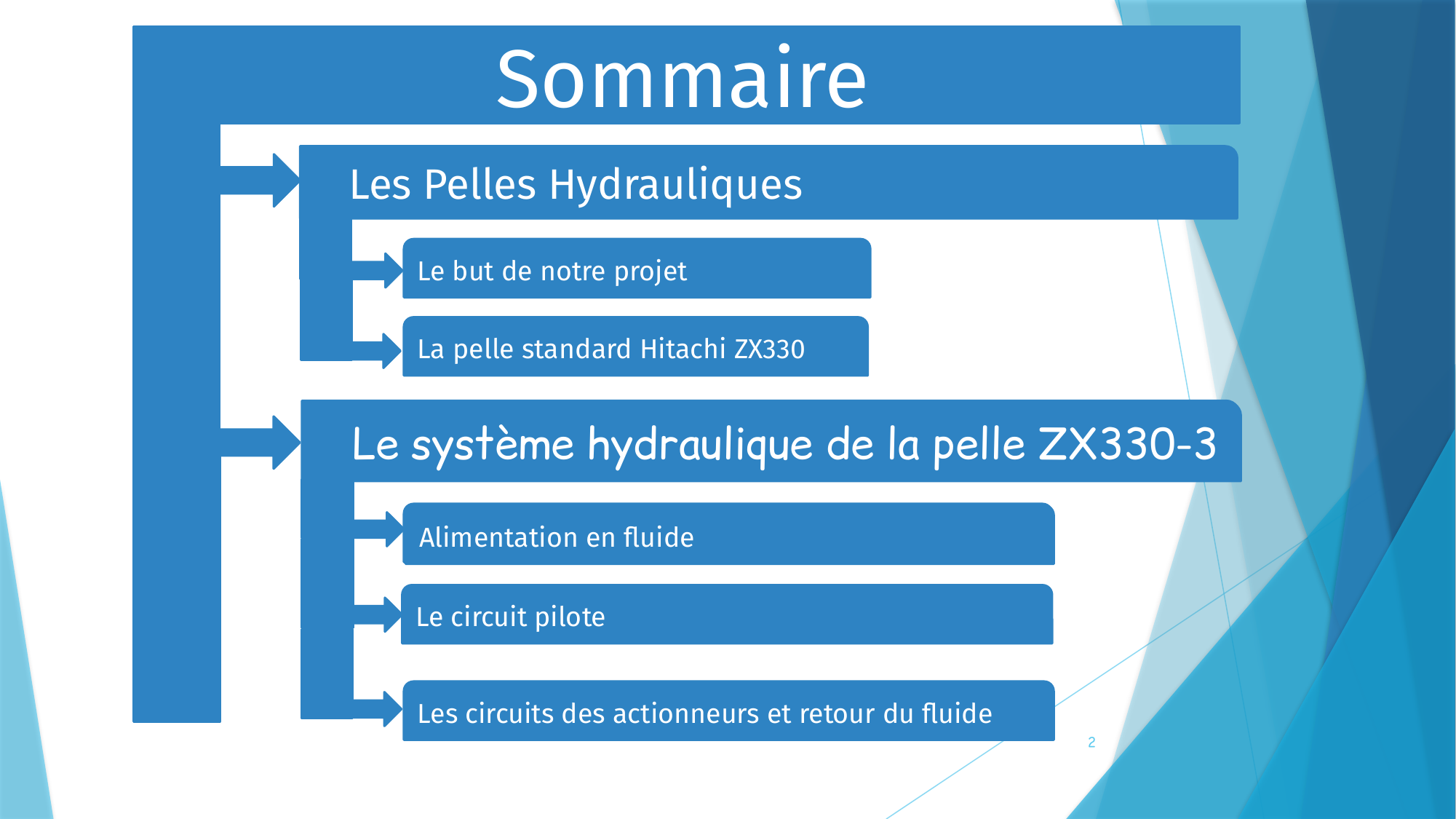

Sommaire

   Les Pelles Hydrauliques

Le but de notre projet

La pelle standard Hitachi ZX330

   Le système hydraulique de la pelle ZX330-3
   Le système hydraulique de la pelle ZX330-3

Alimentation en fluide
Alimentation en fluide

Le circuit pilote

Les circuits des actionneurs et retour du fluide

2